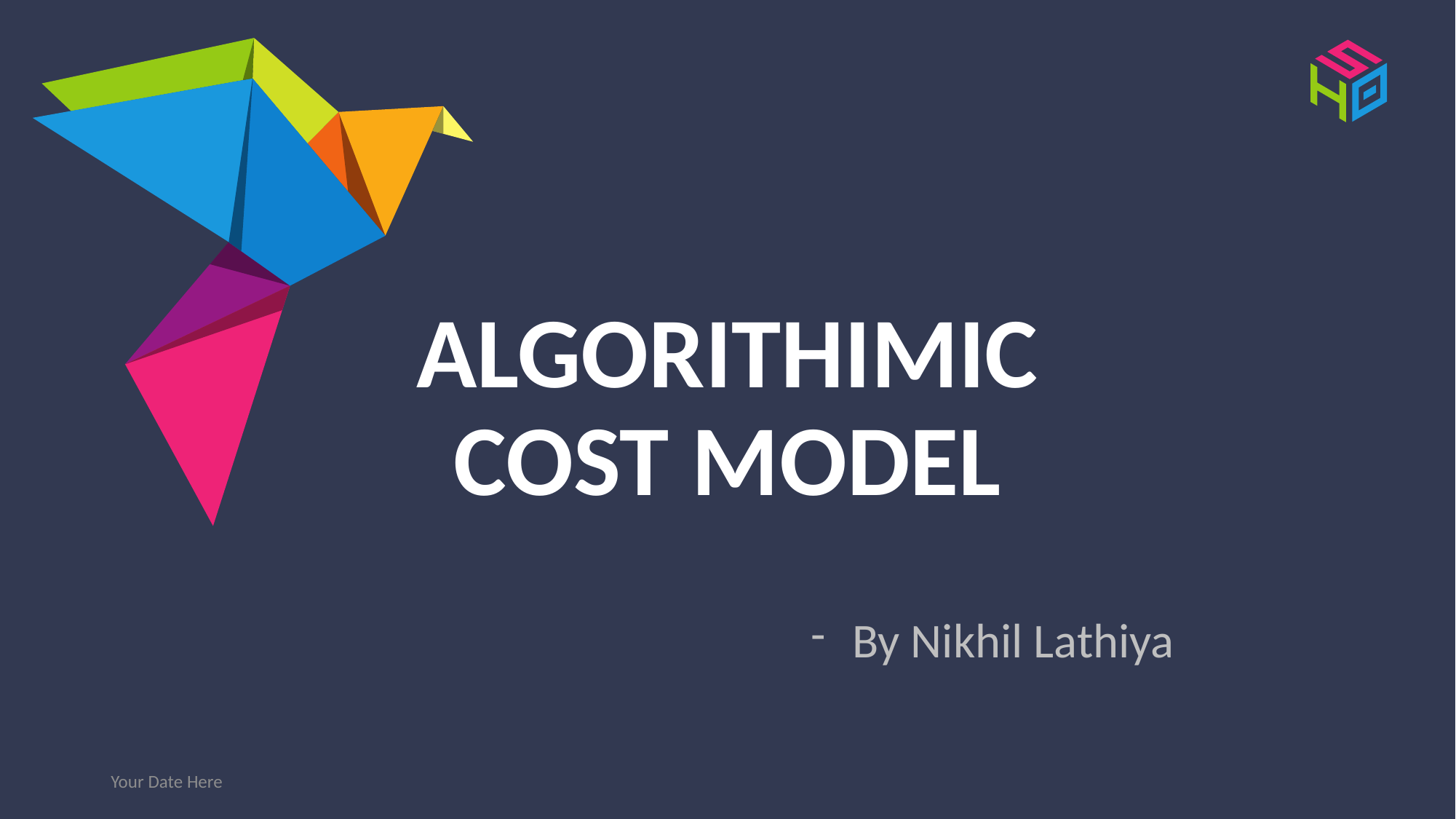

# ALGORITHIMIC COST MODEL
By Nikhil Lathiya
Your Date Here